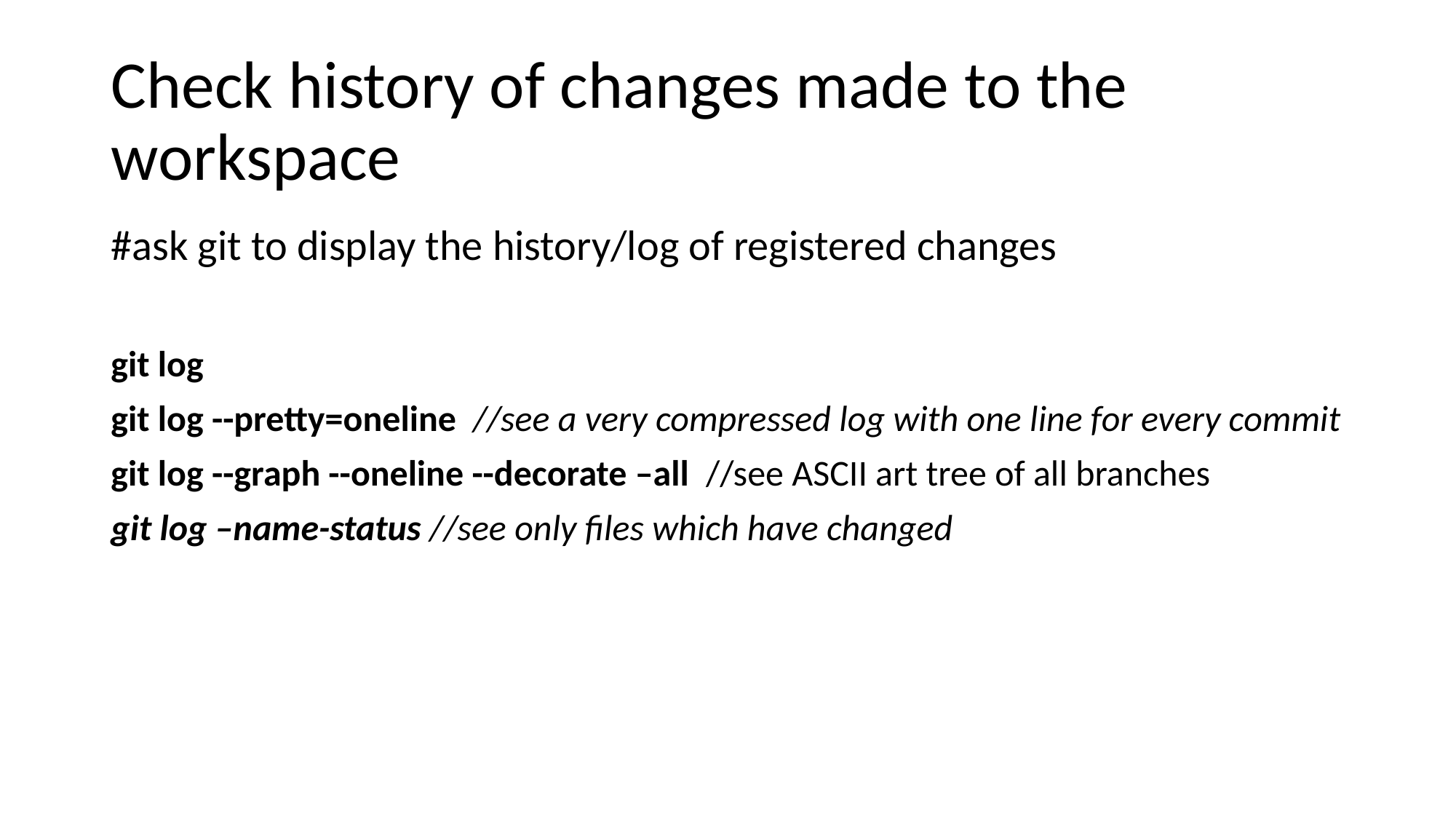

# Check history of changes made to the workspace
#ask git to display the history/log of registered changes

git log
git log --pretty=oneline  //see a very compressed log with one line for every commit
git log --graph --oneline --decorate –all  //see ASCII art tree of all branches
git log –name-status //see only files which have changed